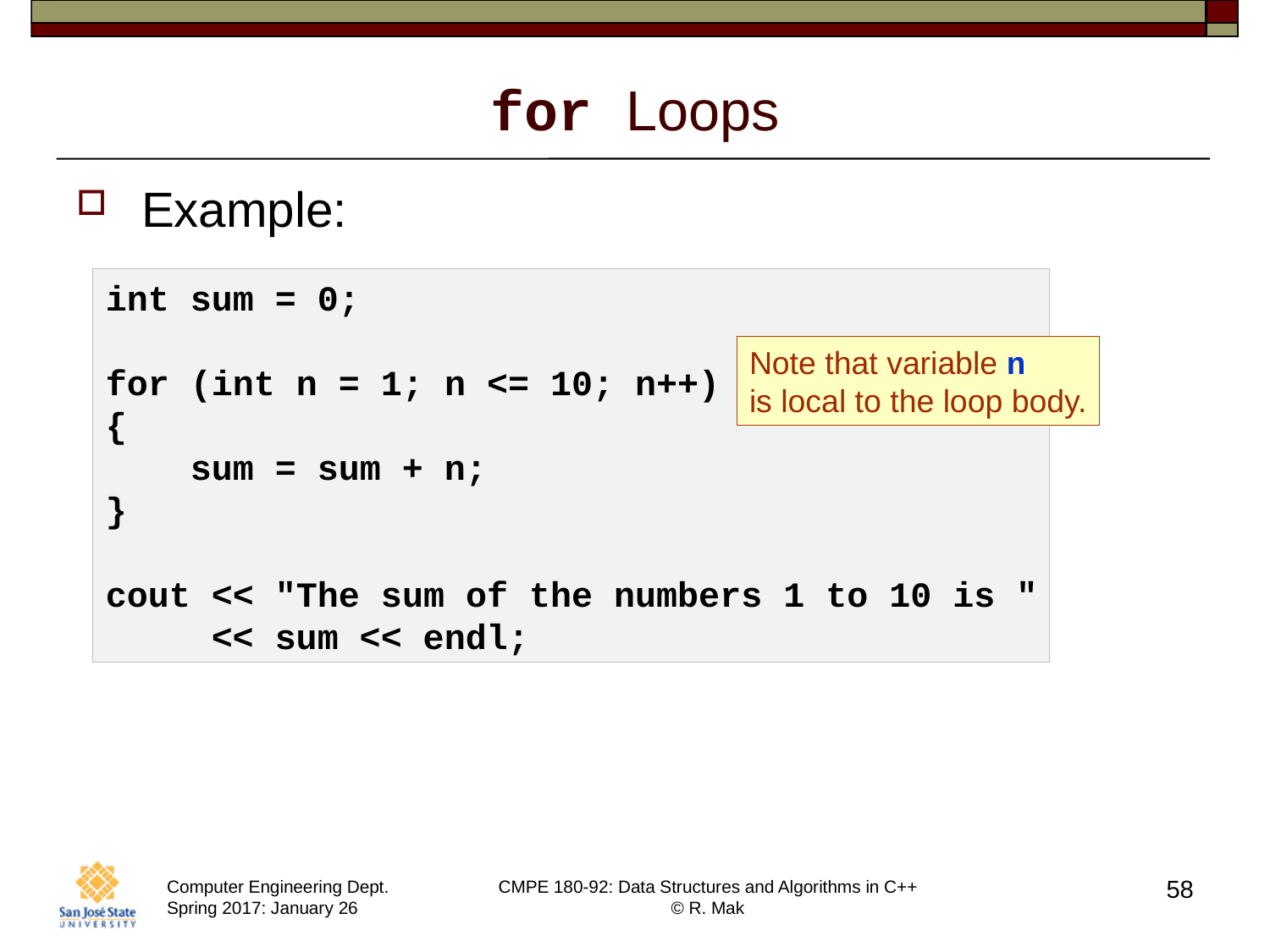

# for Loops
Example:
int sum = 0;

for (int n = 1; n <= 10; n++)
{
    sum = sum + n;
}

cout << "The sum of the numbers 1 to 10 is "
     << sum << endl;
Note that variable n
is local to the loop body.
58